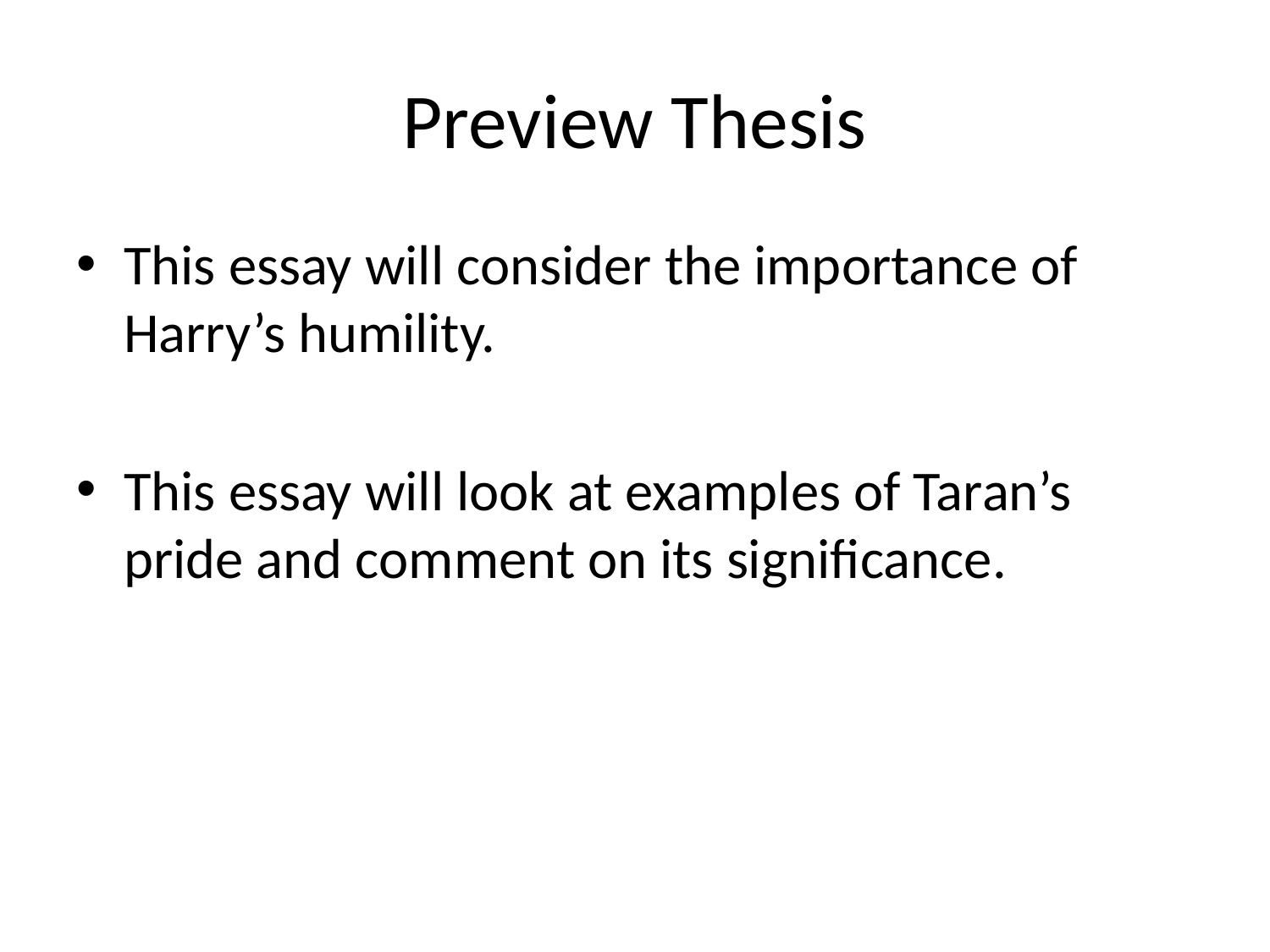

# Preview Thesis
This essay will consider the importance of Harry’s humility.

This essay will look at examples of Taran’s pride and comment on its significance.